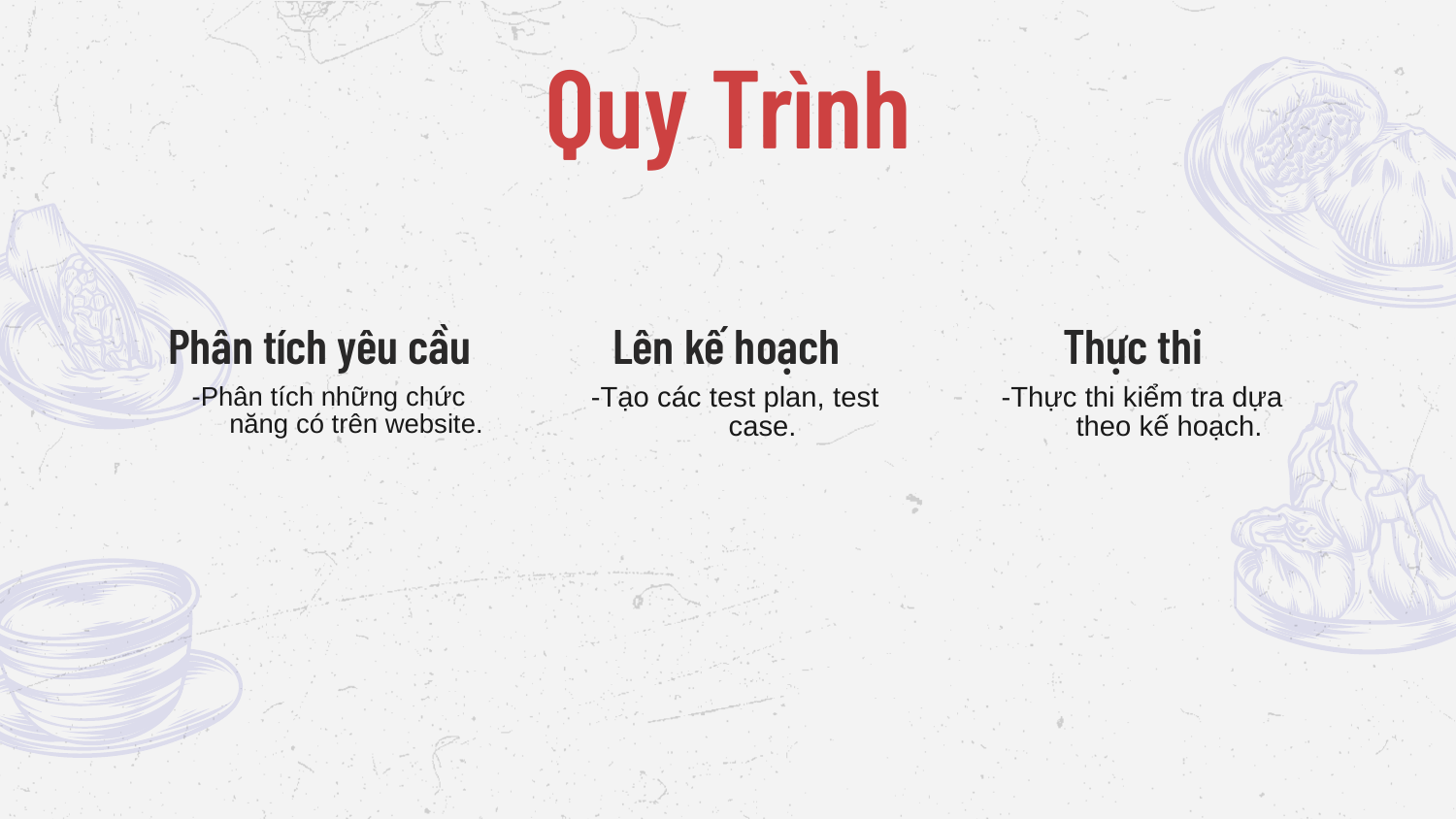

Quy Trình
# Phân tích yêu cầu
Lên kế hoạch
Thực thi
-Phân tích những chức năng có trên website.
-Tạo các test plan, test case.
-Thực thi kiểm tra dựa theo kế hoạch.